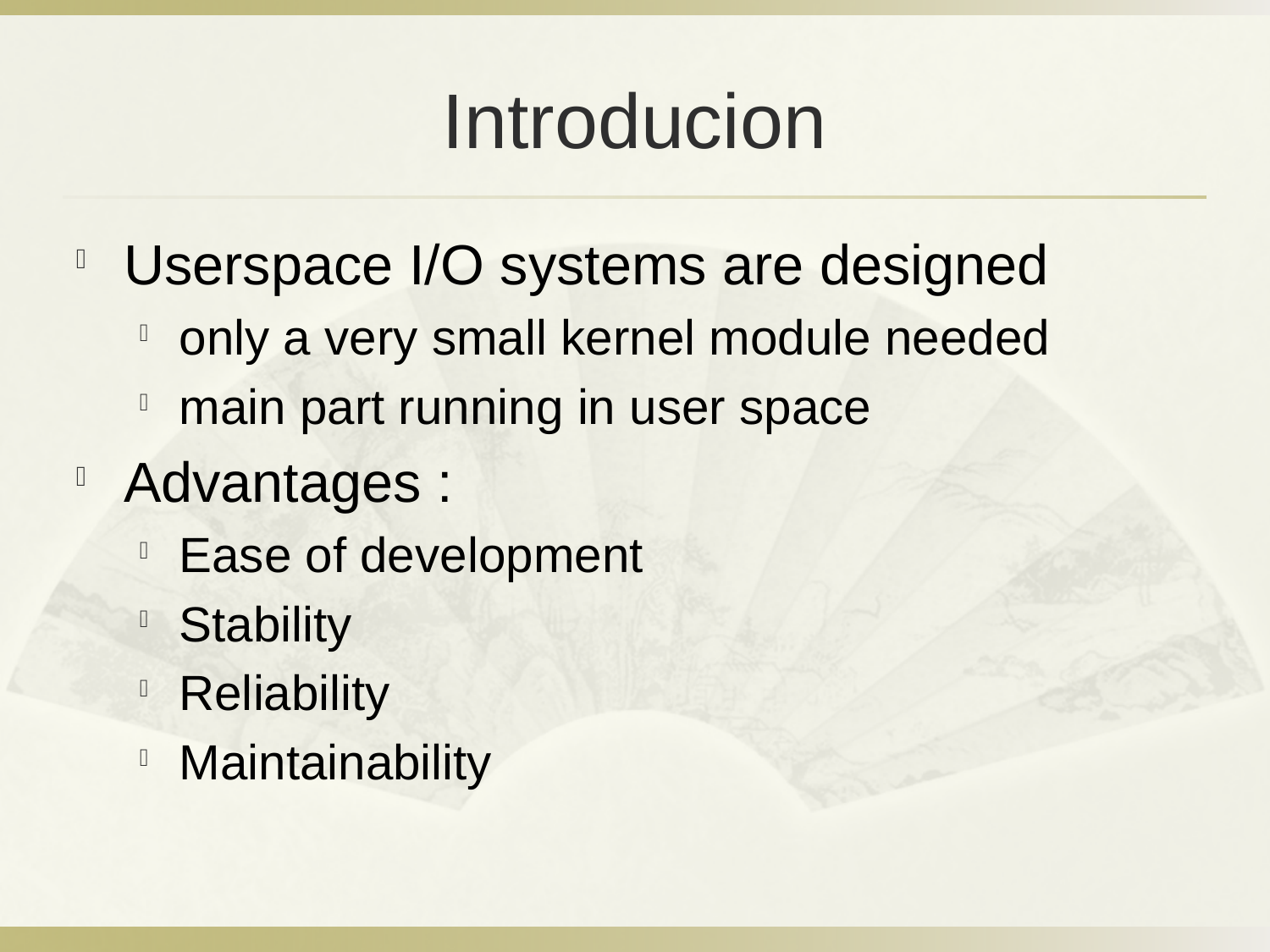

# Introducion
Userspace I/O systems are designed
only a very small kernel module needed
main part running in user space
Advantages :
Ease of development
Stability
Reliability
Maintainability